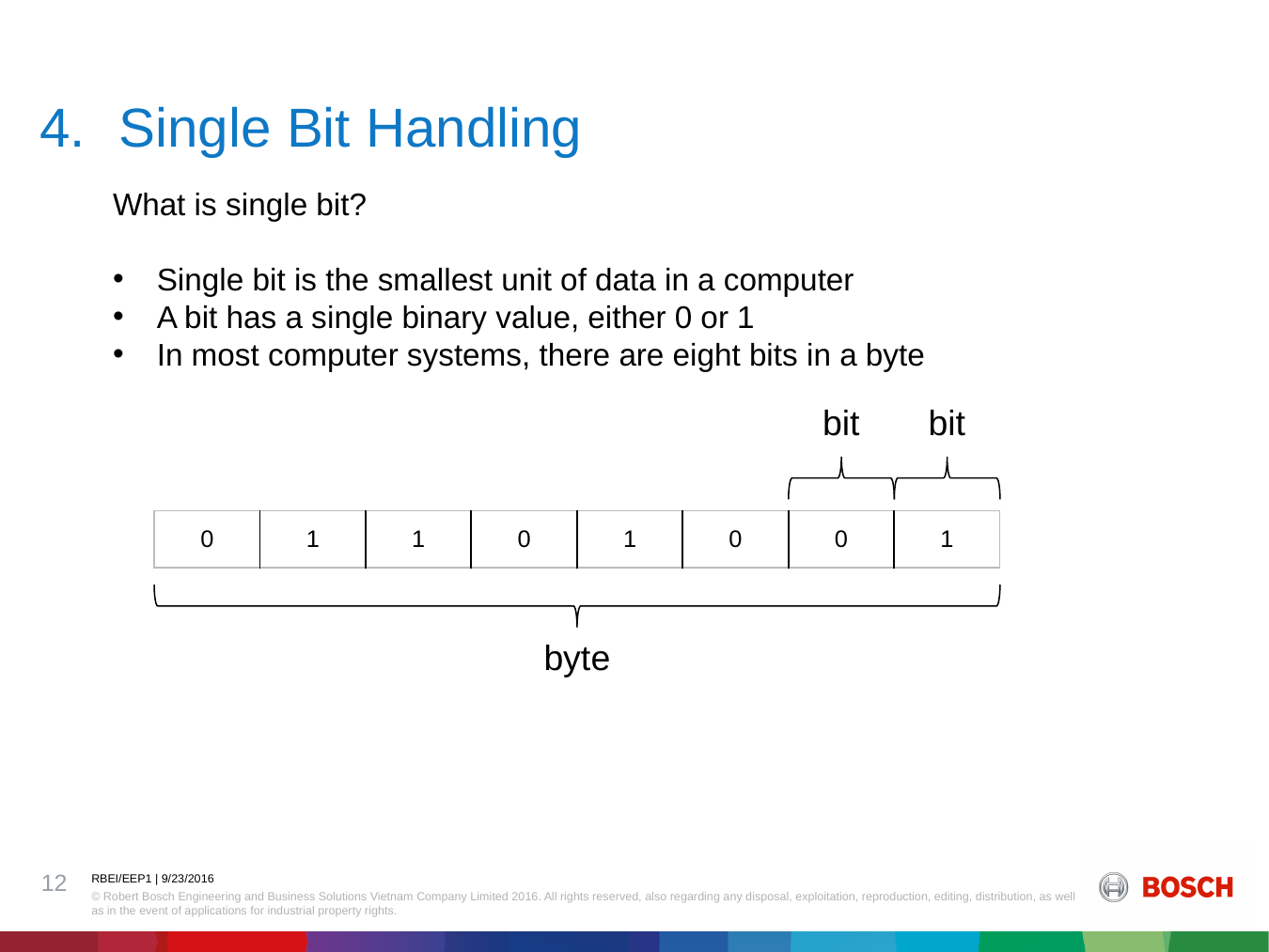

# Single Bit Handling
What is single bit?

Single bit is the smallest unit of data in a computer
A bit has a single binary value, either 0 or 1
In most computer systems, there are eight bits in a byte

bit
bit

| 0 | 1 | 1 | 0 | 1 | 0 | 0 | 1 |
| --- | --- | --- | --- | --- | --- | --- | --- |
byte
12
RBEI/EEP1 | 9/23/2016
© Robert Bosch Engineering and Business Solutions Vietnam Company Limited 2016. All rights reserved, also regarding any disposal, exploitation, reproduction, editing, distribution, as well as in the event of applications for industrial property rights.